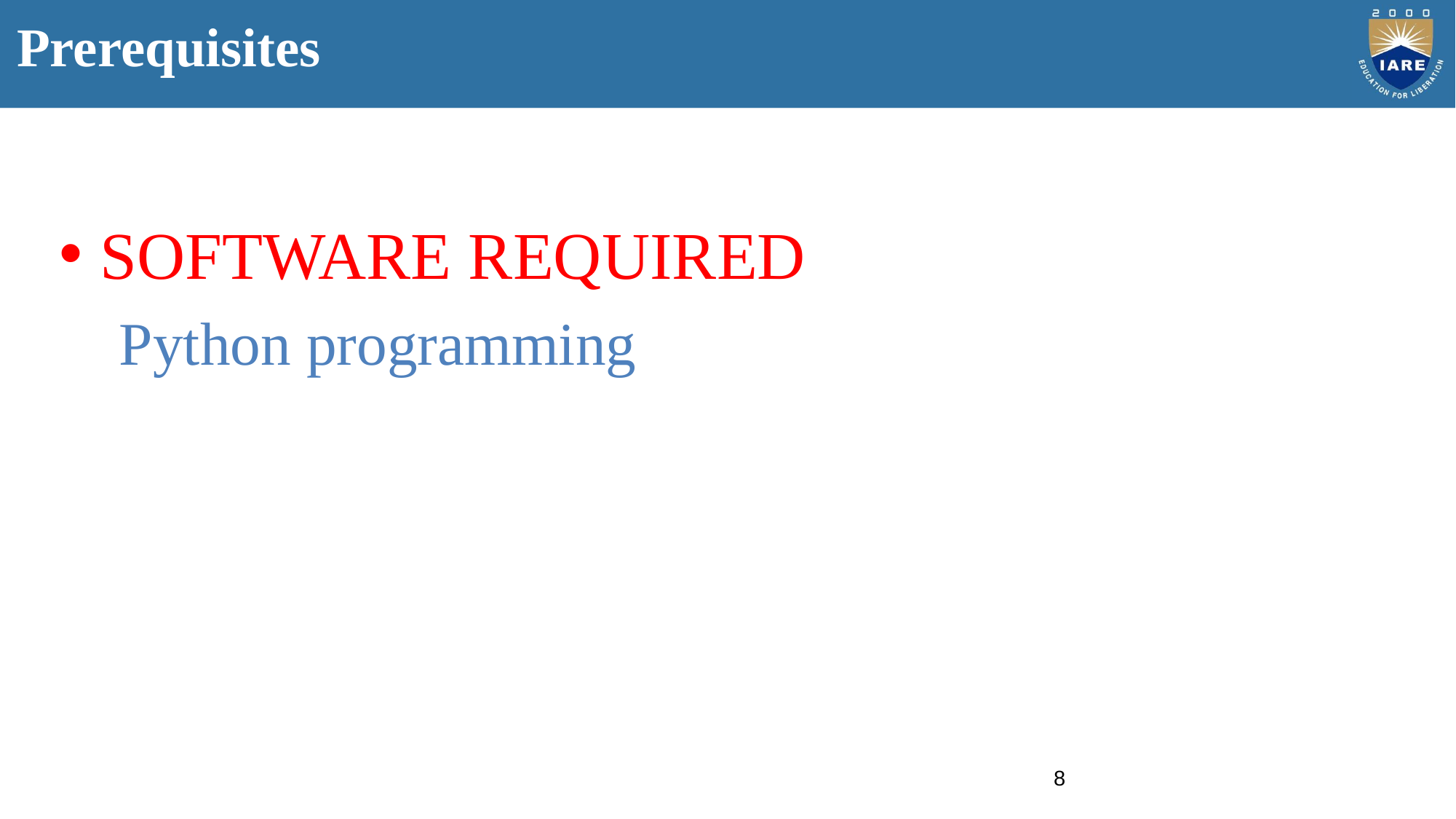

# Prerequisites

SOFTWARE REQUIRED
    Python programming

8